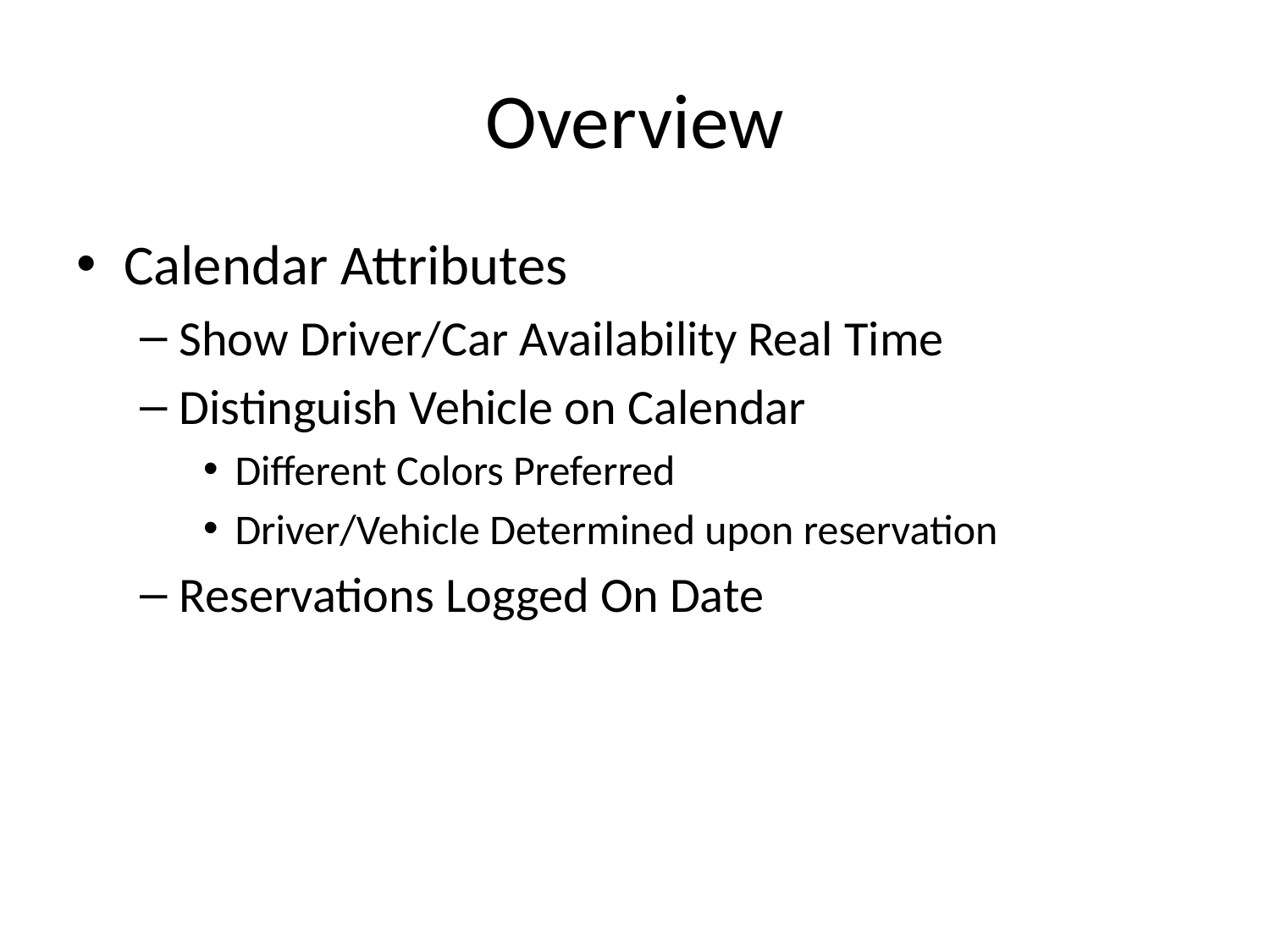

# Overview
Calendar Attributes
Show Driver/Car Availability Real Time
Distinguish Vehicle on Calendar
Different Colors Preferred
Driver/Vehicle Determined upon reservation
Reservations Logged On Date